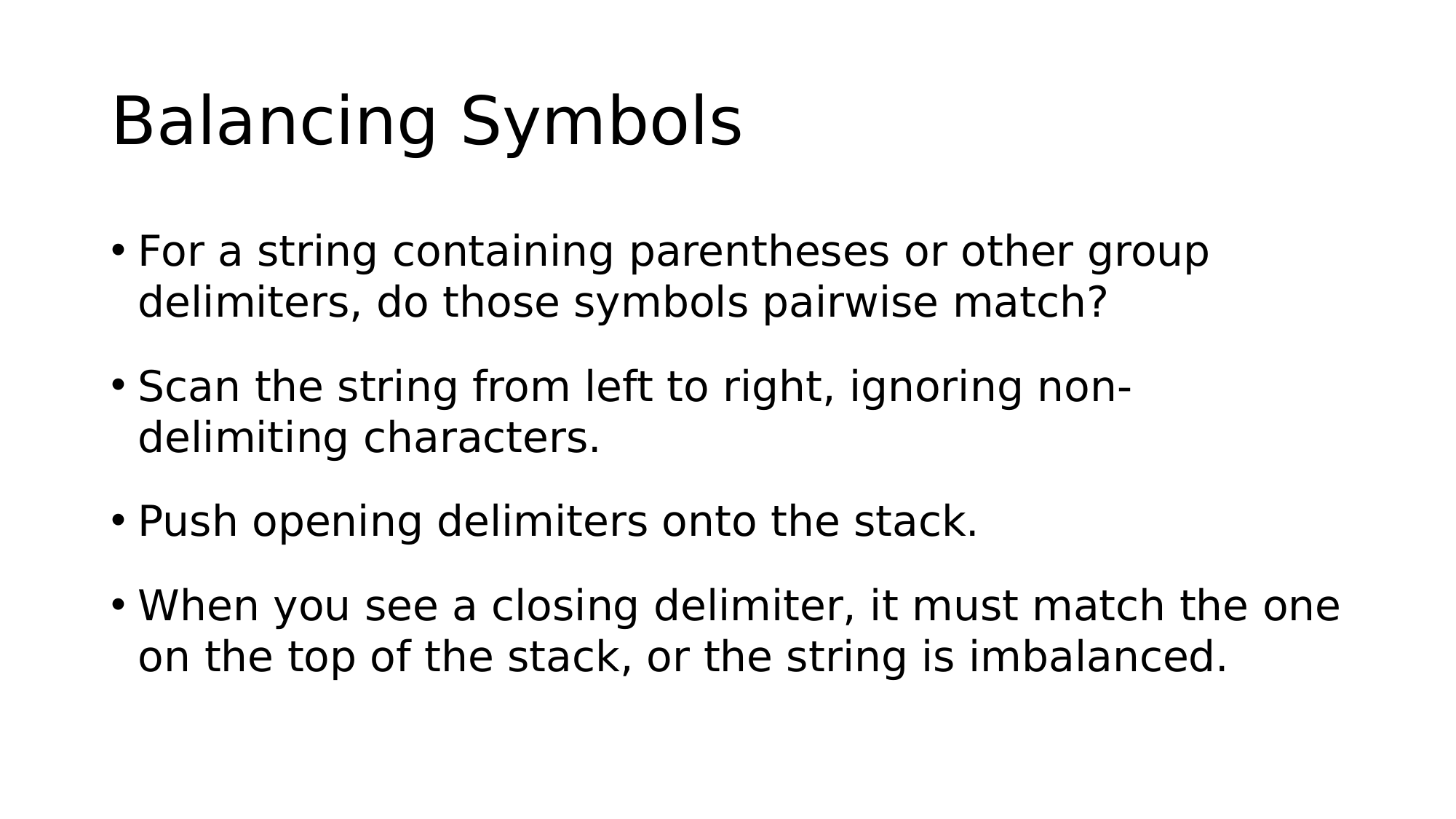

# Balancing Symbols
For a string containing parentheses or other group delimiters, do those symbols pairwise match?
Scan the string from left to right, ignoring non-delimiting characters.
Push opening delimiters onto the stack.
When you see a closing delimiter, it must match the one on the top of the stack, or the string is imbalanced.